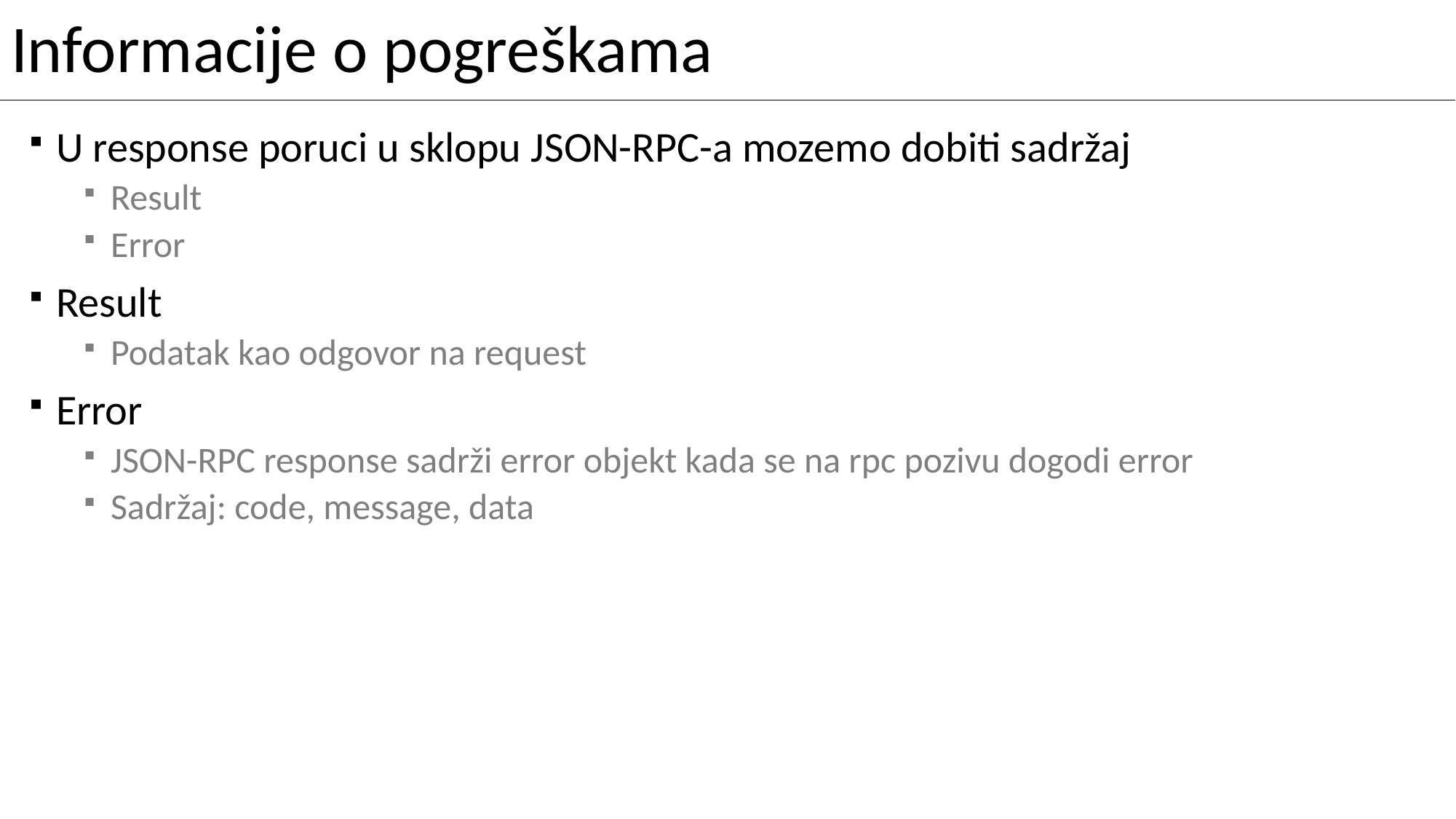

# Informacije o pogreškama
U response poruci u sklopu JSON-RPC-a mozemo dobiti sadržaj
Result
Error
Result
Podatak kao odgovor na request
Error
JSON-RPC response sadrži error objekt kada se na rpc pozivu dogodi error
Sadržaj: code, message, data